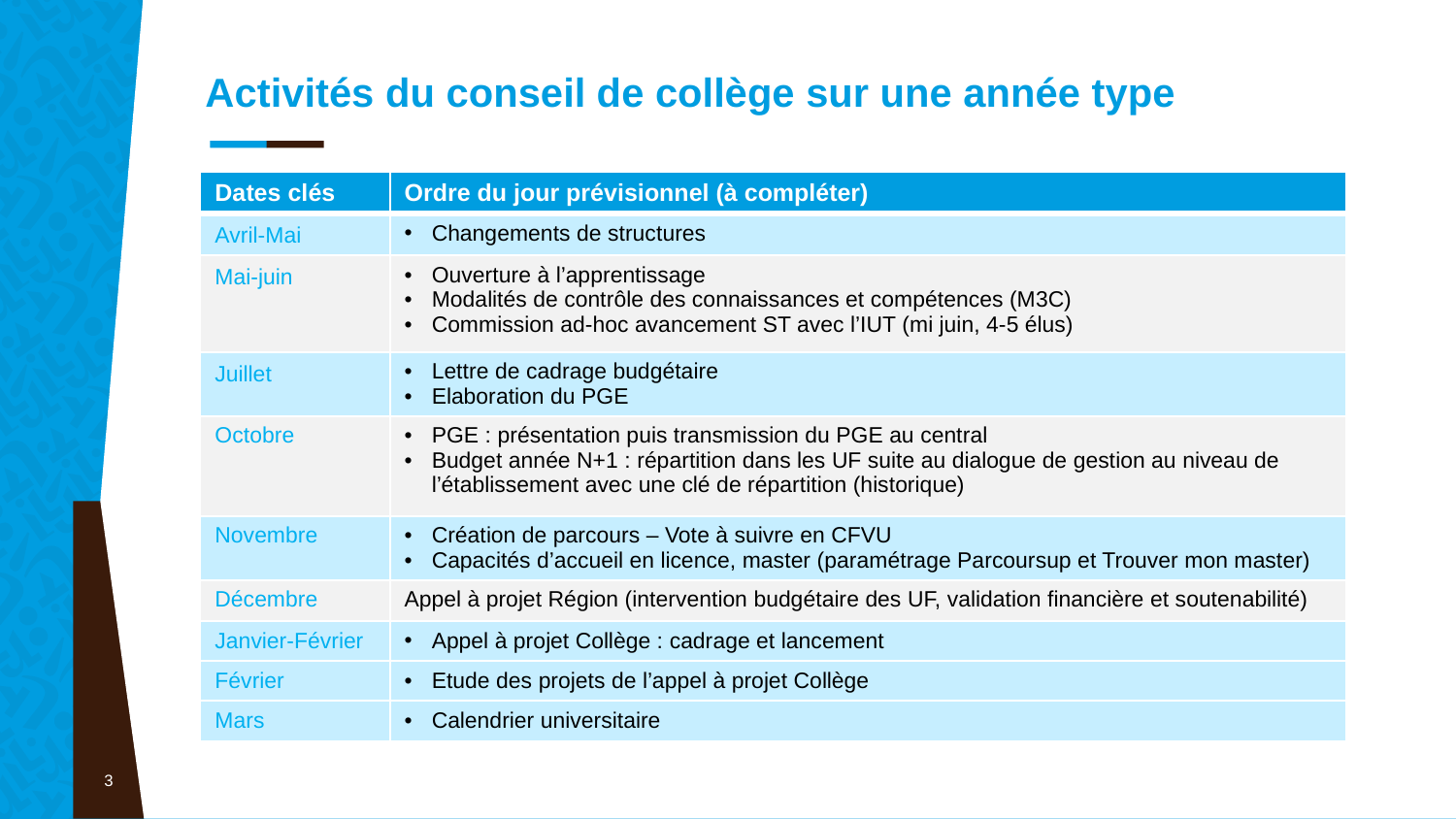

# Activités du conseil de collège sur une année type
| Dates clés | Ordre du jour prévisionnel (à compléter) |
| --- | --- |
| Avril-Mai | Changements de structures |
| Mai-juin | Ouverture à l’apprentissage Modalités de contrôle des connaissances et compétences (M3C) Commission ad-hoc avancement ST avec l’IUT (mi juin, 4-5 élus) |
| Juillet | Lettre de cadrage budgétaire Elaboration du PGE |
| Octobre | PGE : présentation puis transmission du PGE au central Budget année N+1 : répartition dans les UF suite au dialogue de gestion au niveau de l’établissement avec une clé de répartition (historique) |
| Novembre | Création de parcours – Vote à suivre en CFVU Capacités d’accueil en licence, master (paramétrage Parcoursup et Trouver mon master) |
| Décembre | Appel à projet Région (intervention budgétaire des UF, validation financière et soutenabilité) |
| Janvier-Février | Appel à projet Collège : cadrage et lancement |
| Février | Etude des projets de l’appel à projet Collège |
| Mars | Calendrier universitaire |
3